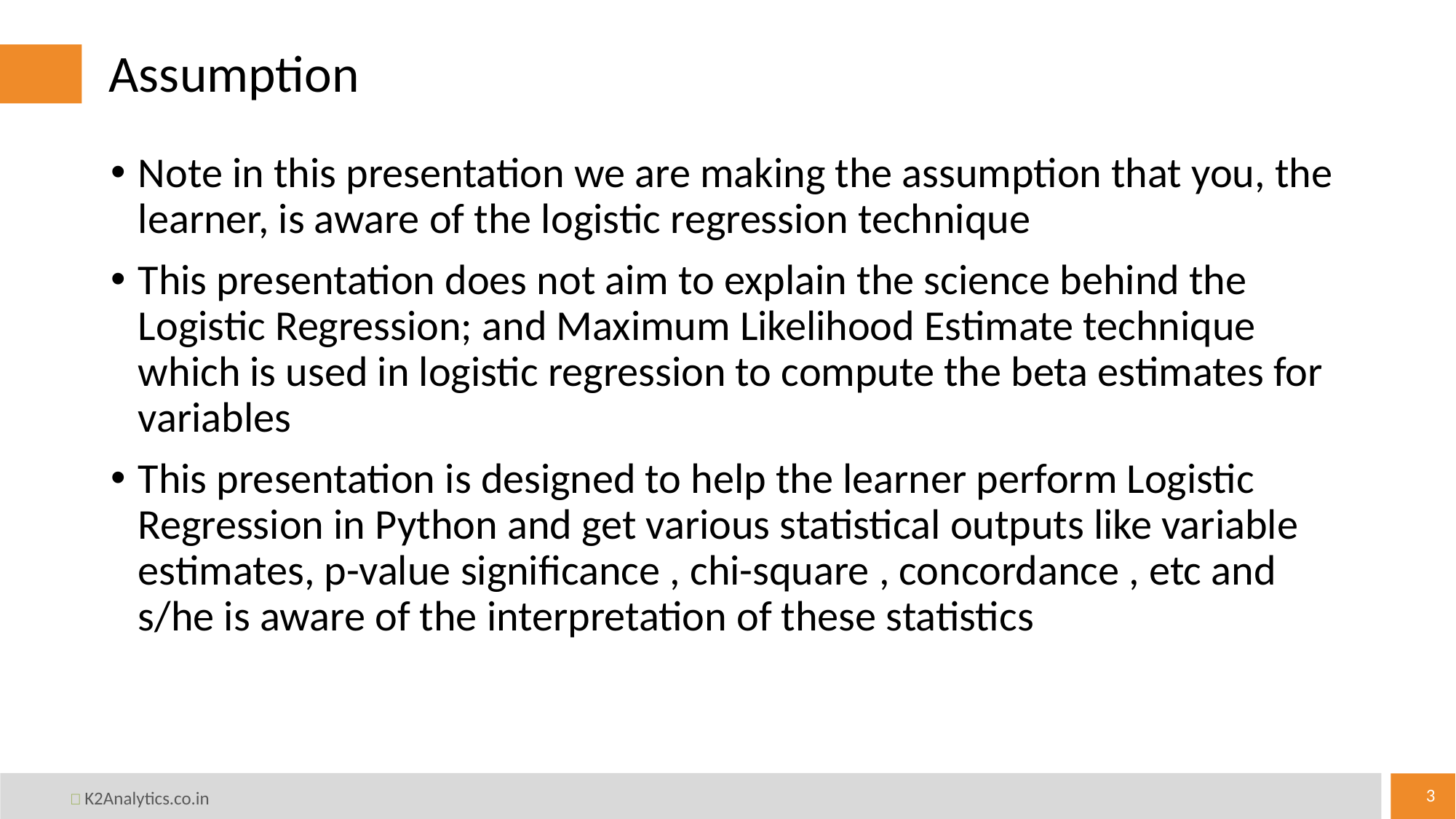

# Assumption
Note in this presentation we are making the assumption that you, the learner, is aware of the logistic regression technique
This presentation does not aim to explain the science behind the Logistic Regression; and Maximum Likelihood Estimate technique which is used in logistic regression to compute the beta estimates for variables
This presentation is designed to help the learner perform Logistic Regression in Python and get various statistical outputs like variable estimates, p-value significance , chi-square , concordance , etc and s/he is aware of the interpretation of these statistics
3